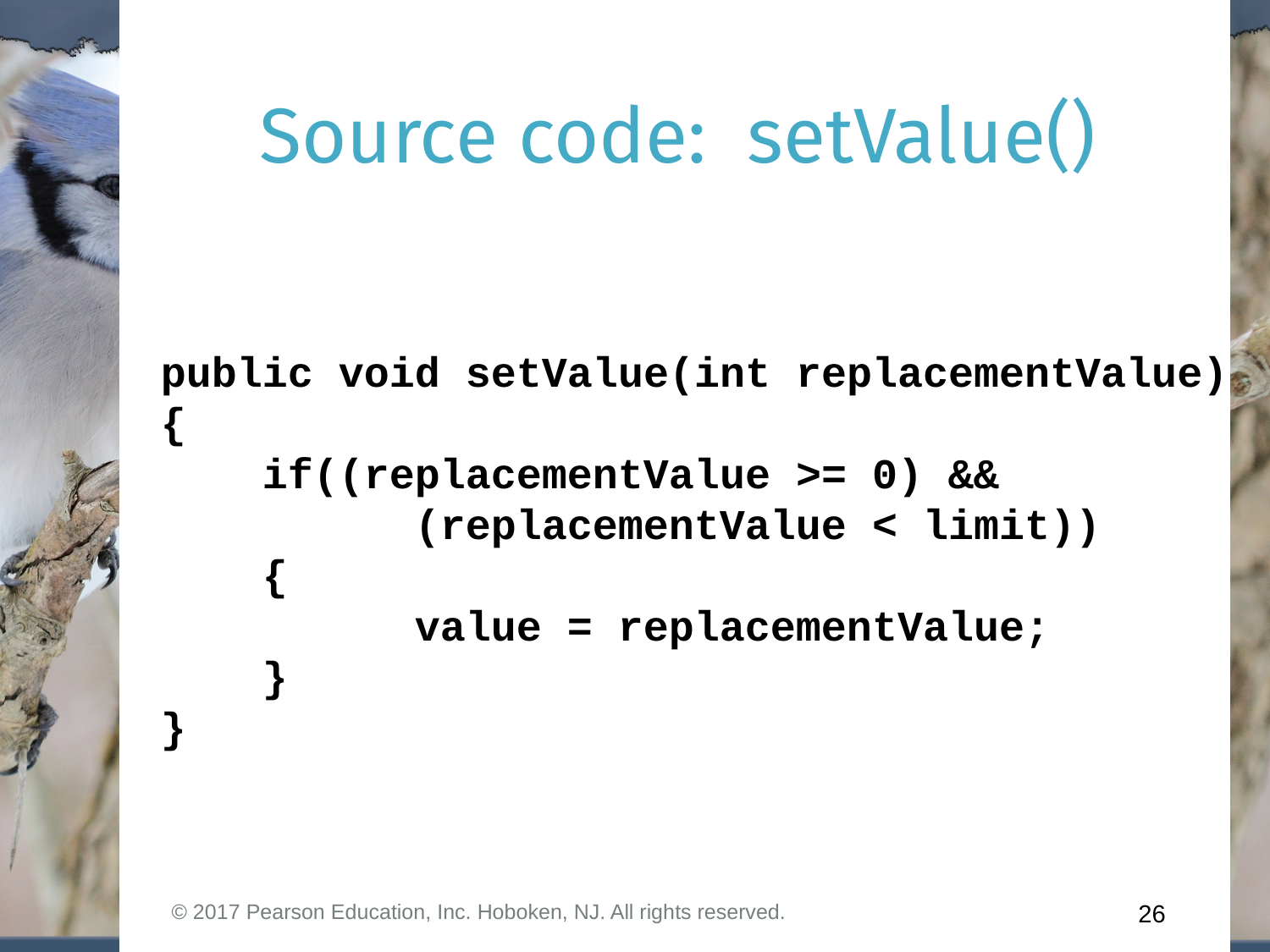

Source code:  setValue()
public void setValue(int replacementValue)
{
    if((replacementValue >= 0) &&
		(replacementValue < limit))
    {
		value = replacementValue;
    }
}
© 2017 Pearson Education, Inc. Hoboken, NJ. All rights reserved.